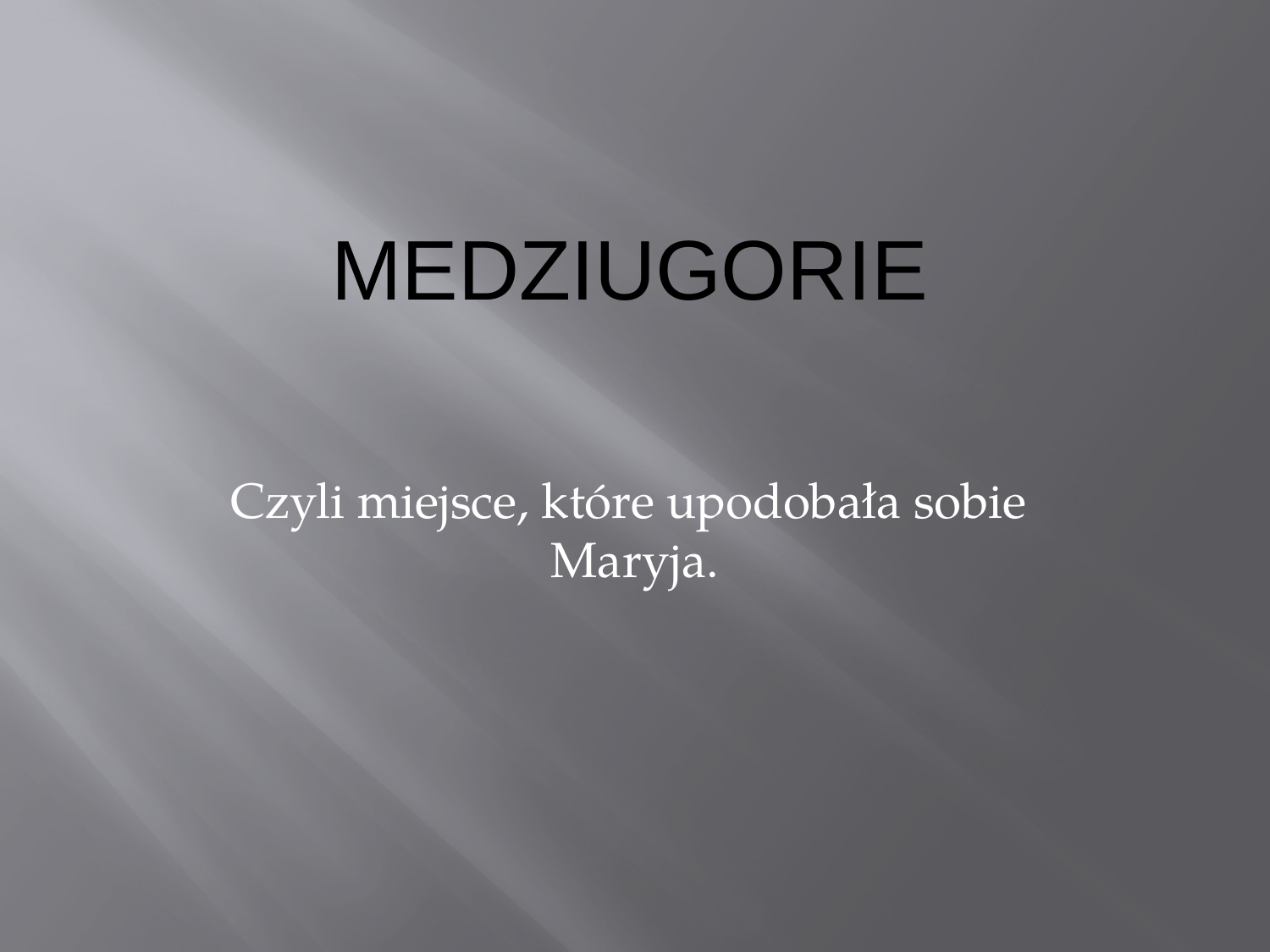

# Medziugorie
Czyli miejsce, które upodobała sobie
Maryja.